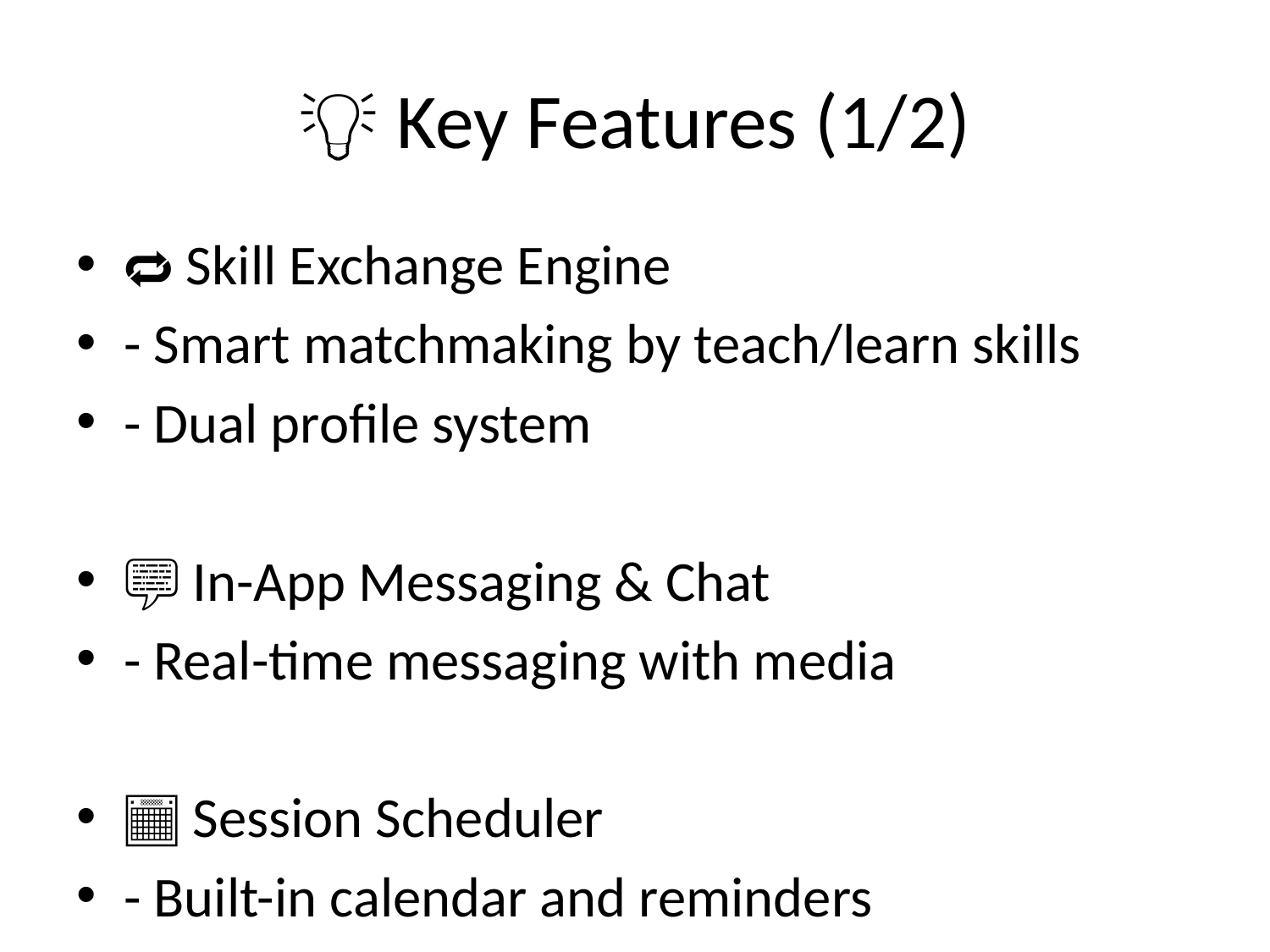

# 💡 Key Features (1/2)
🔁 Skill Exchange Engine
- Smart matchmaking by teach/learn skills
- Dual profile system

💬 In-App Messaging & Chat
- Real-time messaging with media

📅 Session Scheduler
- Built-in calendar and reminders